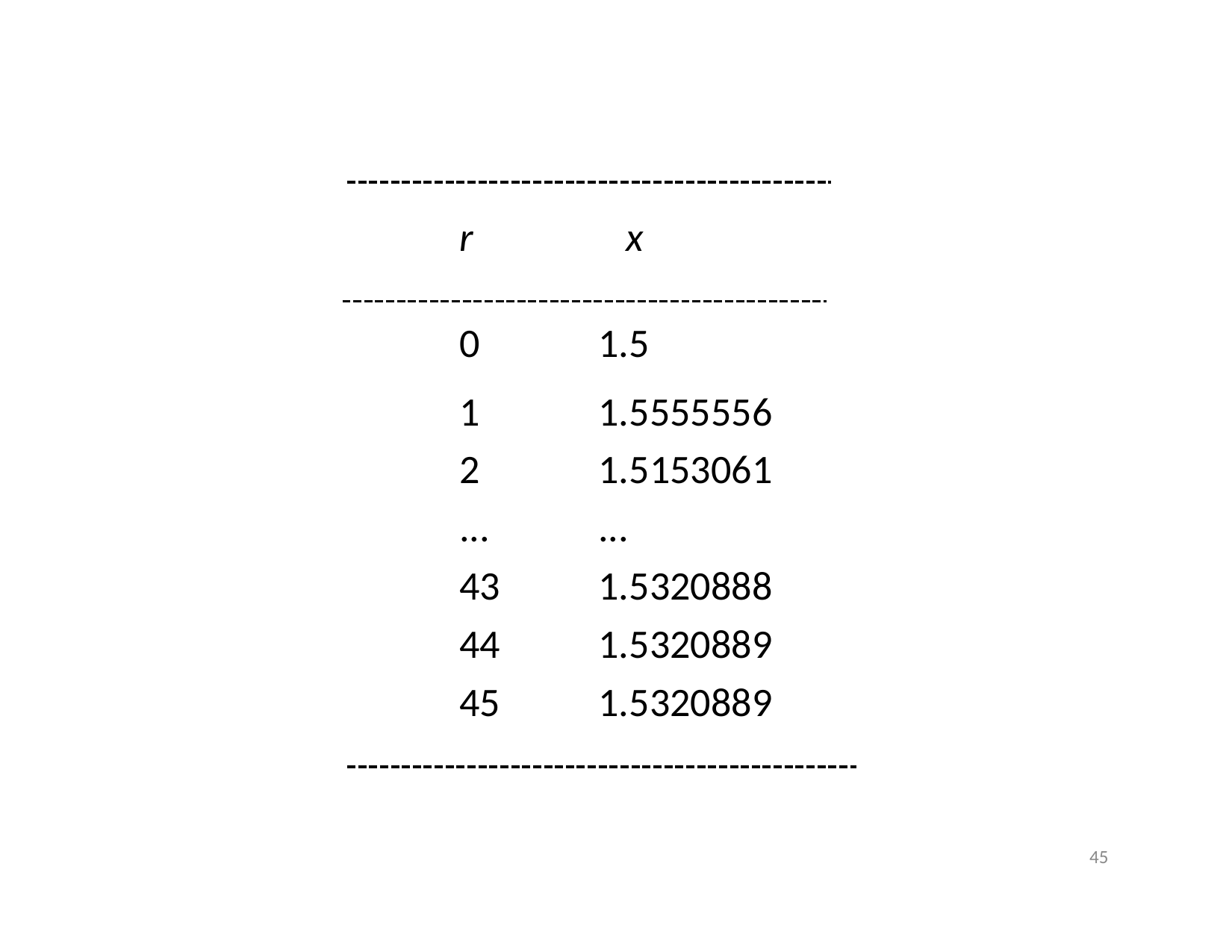

| r | x |
| --- | --- |
| 0 | 1.5 |
| 1 | 1.5555556 |
| 2 | 1.5153061 |
| ... | ... |
| 43 | 1.5320888 |
| 44 | 1.5320889 |
| 45 | 1.5320889 |

45